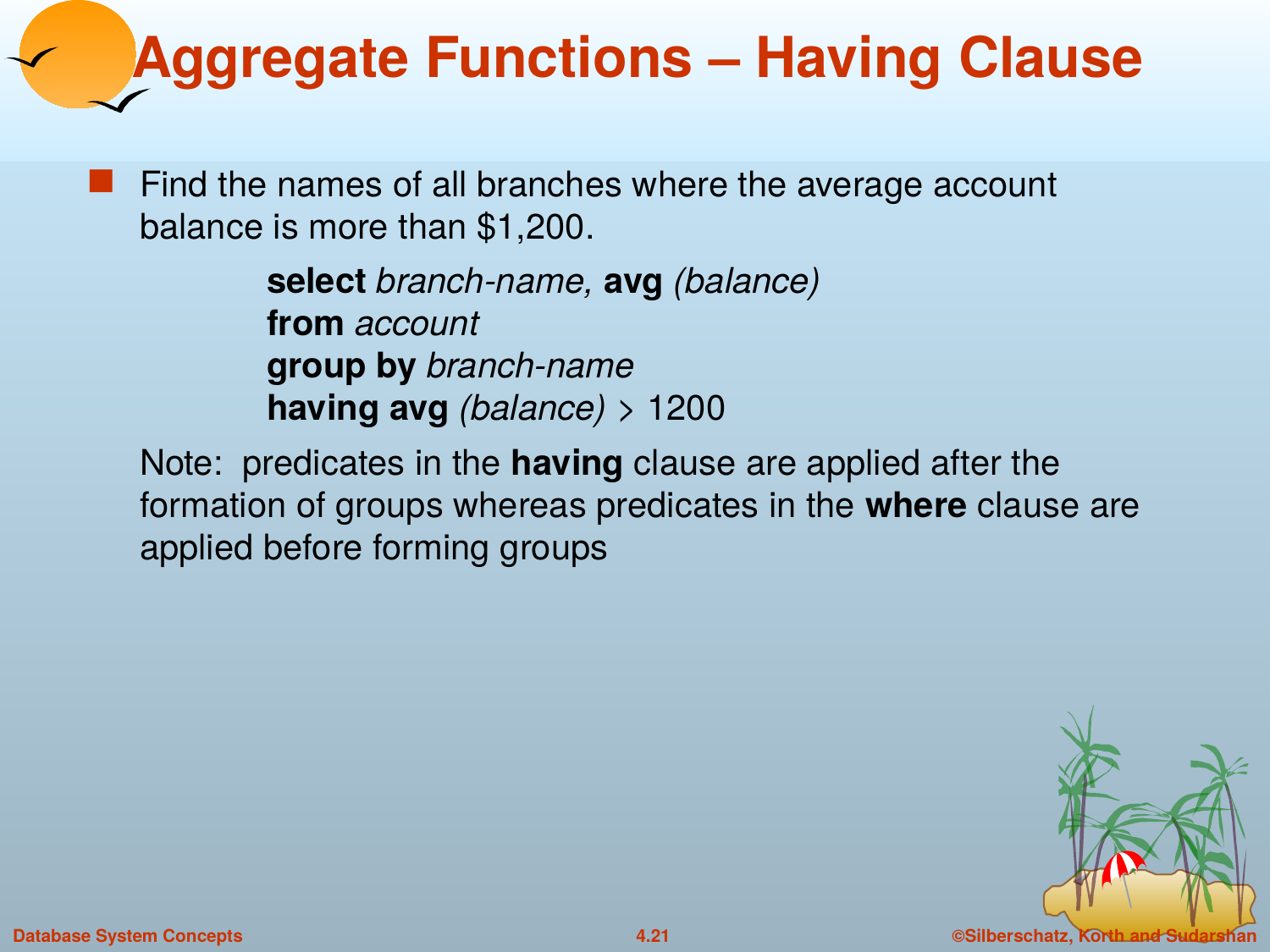

# Aggregate Functions – Having Clause
Find the names of all branches where the average account balance is more than $1,200.
		select branch-name, avg (balance)
	from account
	group by branch-name
	having avg (balance) > 1200
	Note:  predicates in the having clause are applied after the formation of groups whereas predicates in the where clause are applied before forming groups